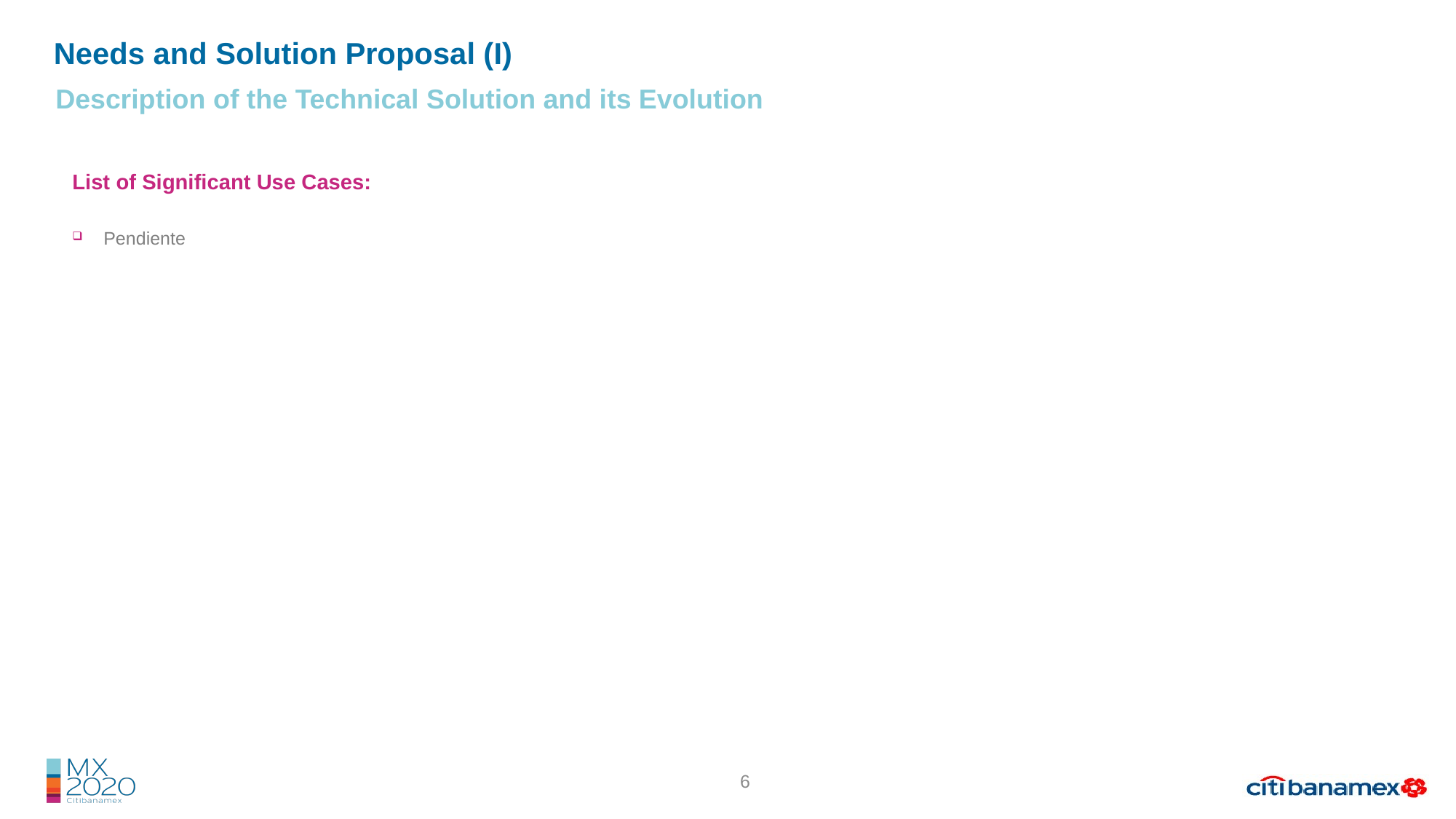

Needs and Solution Proposal (I)
Description of the Technical Solution and its Evolution

List of Significant Use Cases:

Pendiente